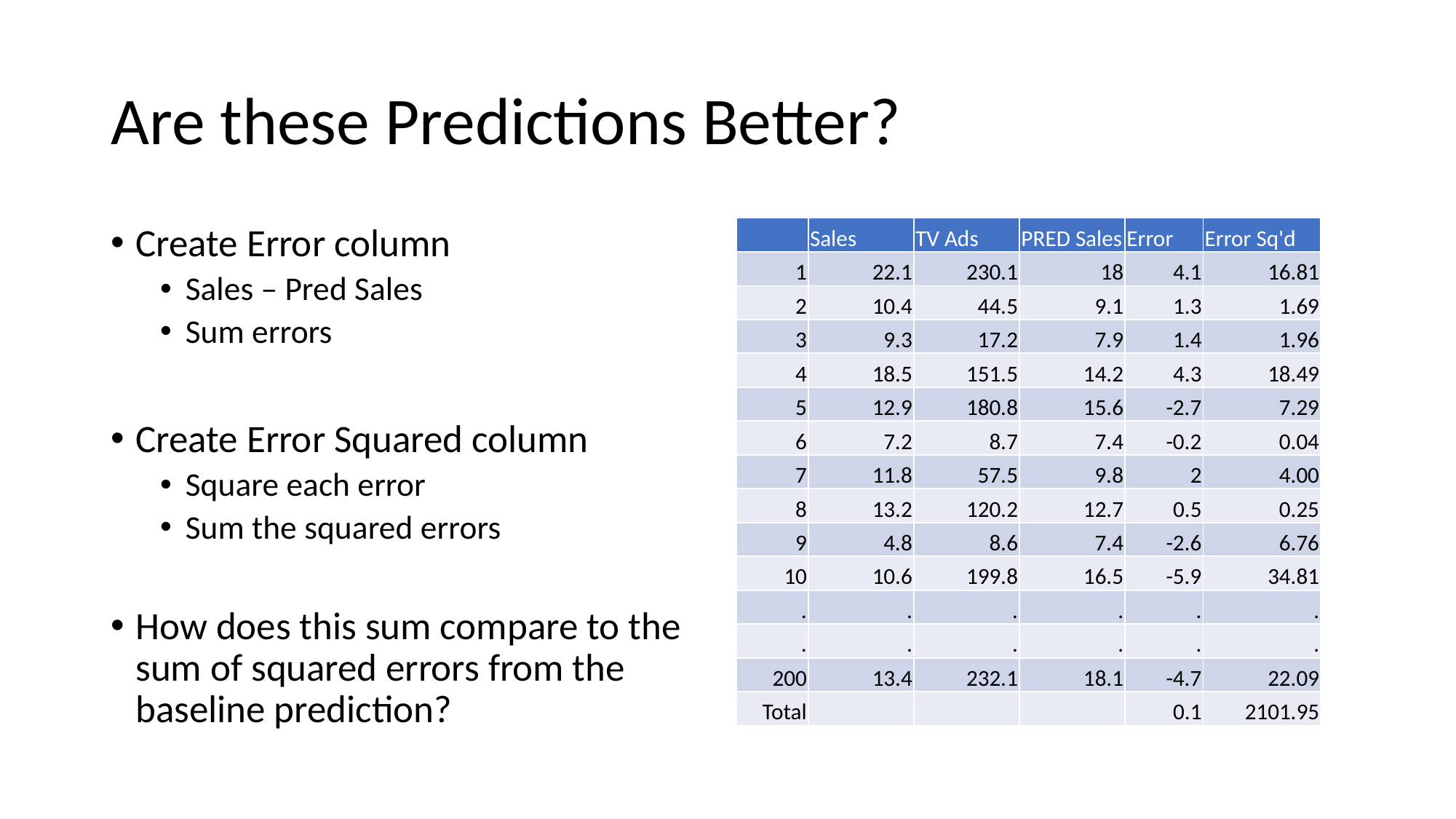

# Are these Predictions Better?
Create Error column
Sales – Pred Sales
Sum errors

Create Error Squared column
Square each error
Sum the squared errors

How does this sum compare to the sum of squared errors from the baseline prediction?

|  | Sales | TV Ads | PRED Sales | Error | Error Sq'd |
| --- | --- | --- | --- | --- | --- |
| 1 | 22.1 | 230.1 | 18 | 4.1 | 16.81 |
| 2 | 10.4 | 44.5 | 9.1 | 1.3 | 1.69 |
| 3 | 9.3 | 17.2 | 7.9 | 1.4 | 1.96 |
| 4 | 18.5 | 151.5 | 14.2 | 4.3 | 18.49 |
| 5 | 12.9 | 180.8 | 15.6 | -2.7 | 7.29 |
| 6 | 7.2 | 8.7 | 7.4 | -0.2 | 0.04 |
| 7 | 11.8 | 57.5 | 9.8 | 2 | 4.00 |
| 8 | 13.2 | 120.2 | 12.7 | 0.5 | 0.25 |
| 9 | 4.8 | 8.6 | 7.4 | -2.6 | 6.76 |
| 10 | 10.6 | 199.8 | 16.5 | -5.9 | 34.81 |
| . | . | . | . | . | . |
| . | . | . | . | . | . |
| 200 | 13.4 | 232.1 | 18.1 | -4.7 | 22.09 |
| Total |  |  |  | 0.1 | 2101.95 |